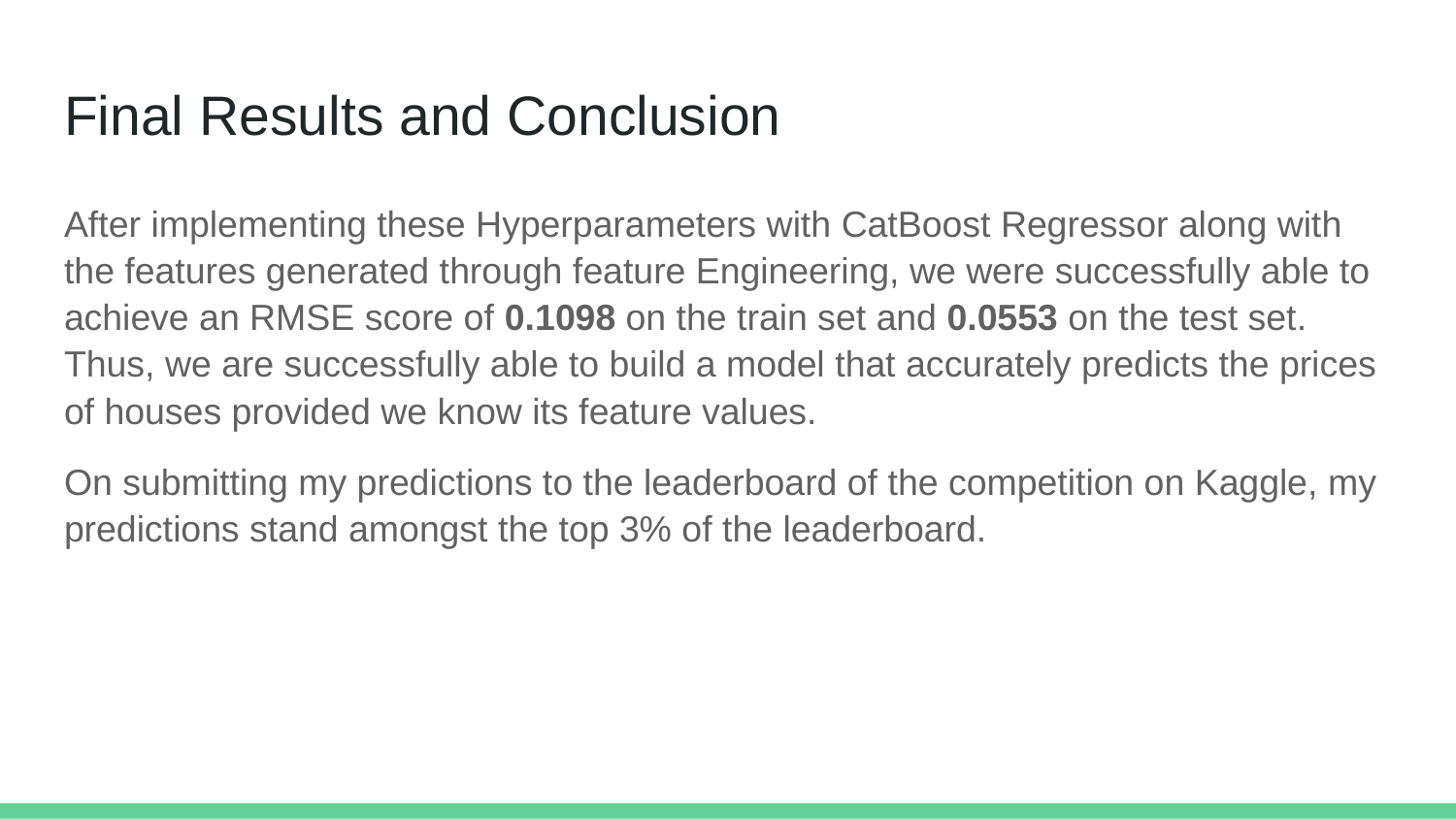

# Final Results and Conclusion
After implementing these Hyperparameters with CatBoost Regressor along with the features generated through feature Engineering, we were successfully able to achieve an RMSE score of 0.1098 on the train set and 0.0553 on the test set. Thus, we are successfully able to build a model that accurately predicts the prices of houses provided we know its feature values.
On submitting my predictions to the leaderboard of the competition on Kaggle, my predictions stand amongst the top 3% of the leaderboard.